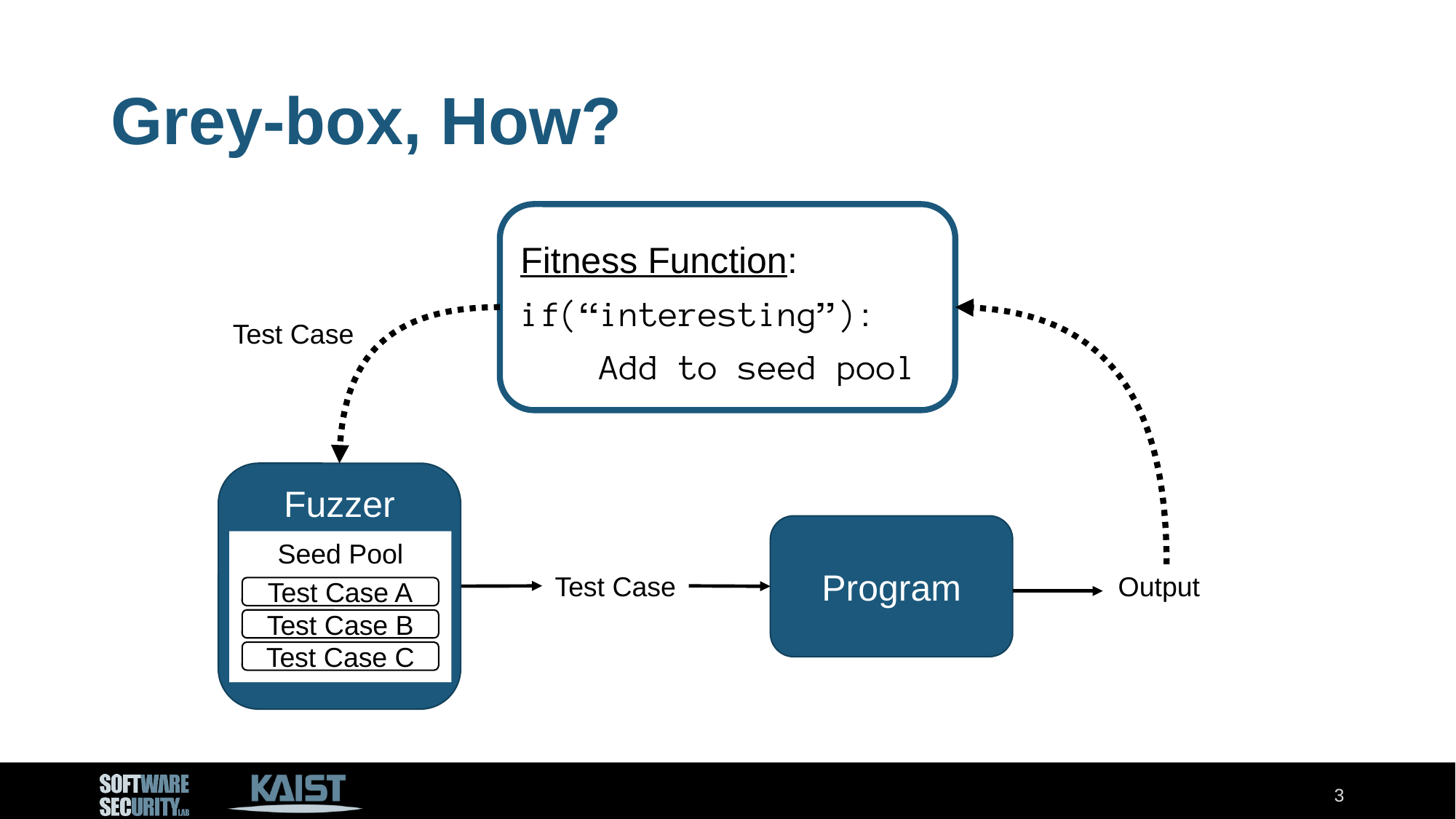

# Grey-box, How?
Fitness Function:
if(“interesting”):
    Add to seed pool
Test Case
Fuzzer
Program
Seed Pool
Test Case
Output
Test Case A
Test Case B
Test Case C
3